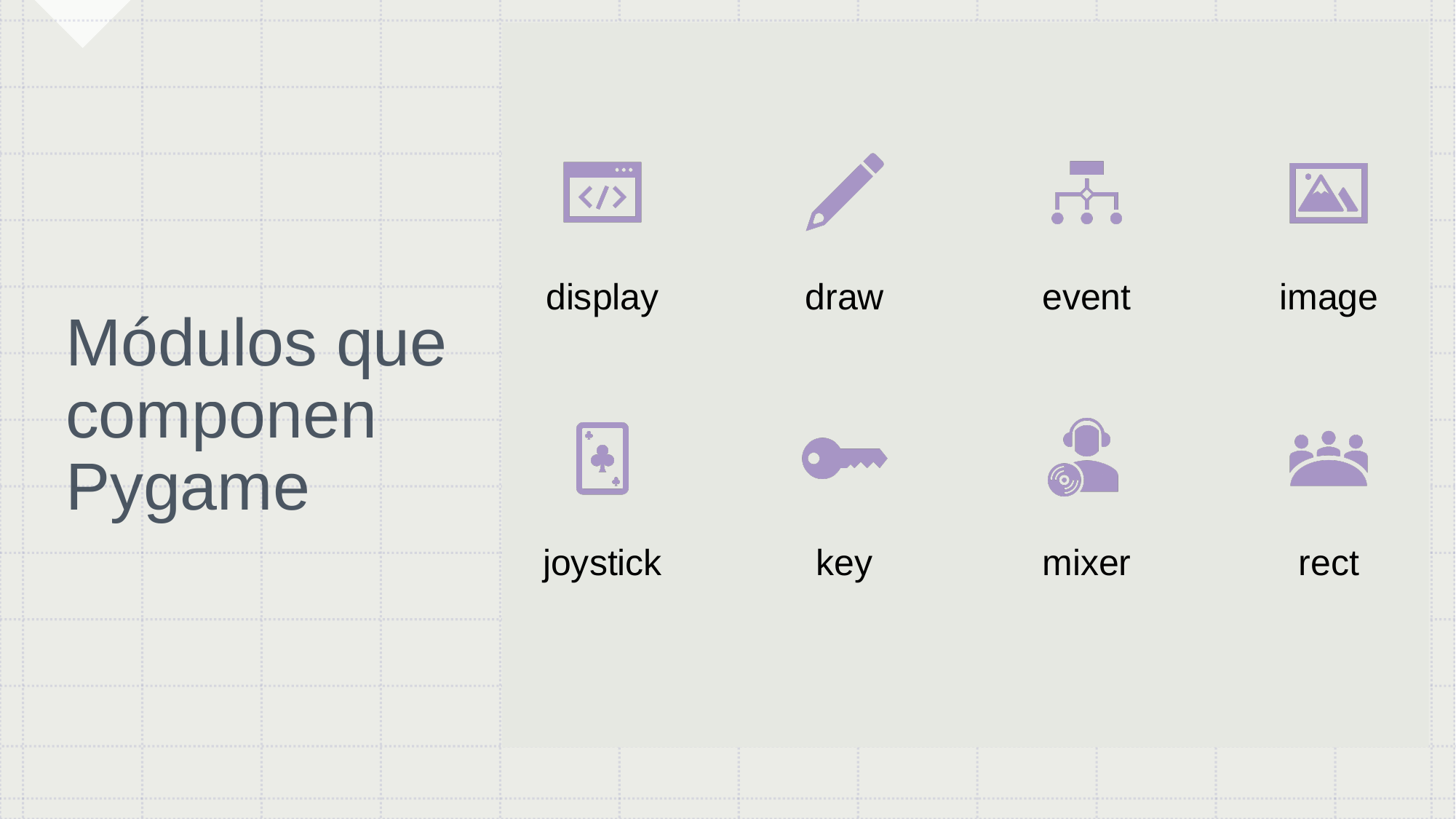

display
draw
event
image
joystick
key
mixer
rect

# Módulos que componen Pygame